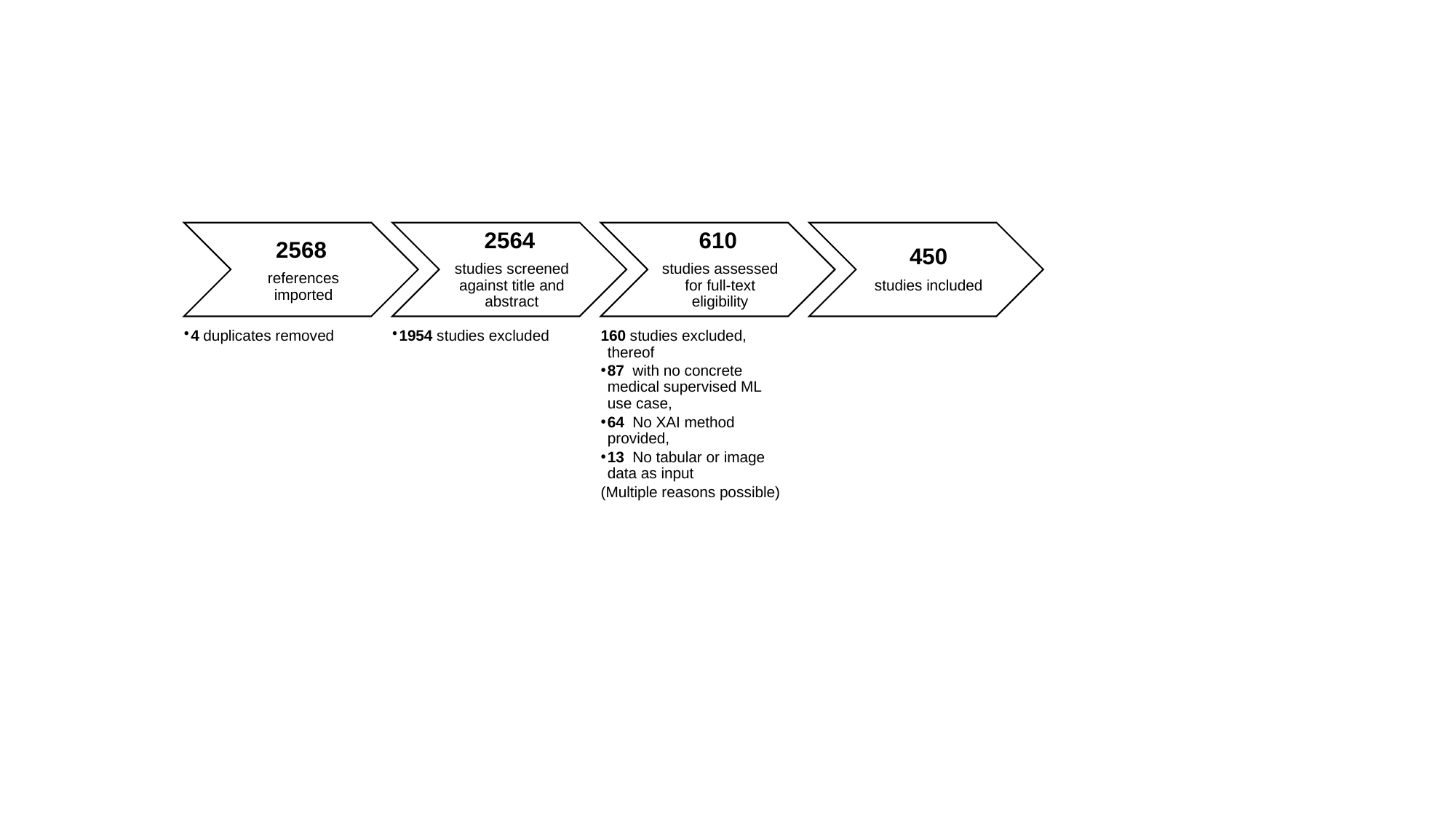

2568
references imported
4 duplicates removed
2564
studies screened against title and abstract
1954 studies excluded
610
studies assessed for full-text eligibility
160 studies excluded, thereof
87  with no concrete medical supervised ML use case,
64  No XAI method provided,
13  No tabular or image data as input
(Multiple reasons possible)
450
studies included